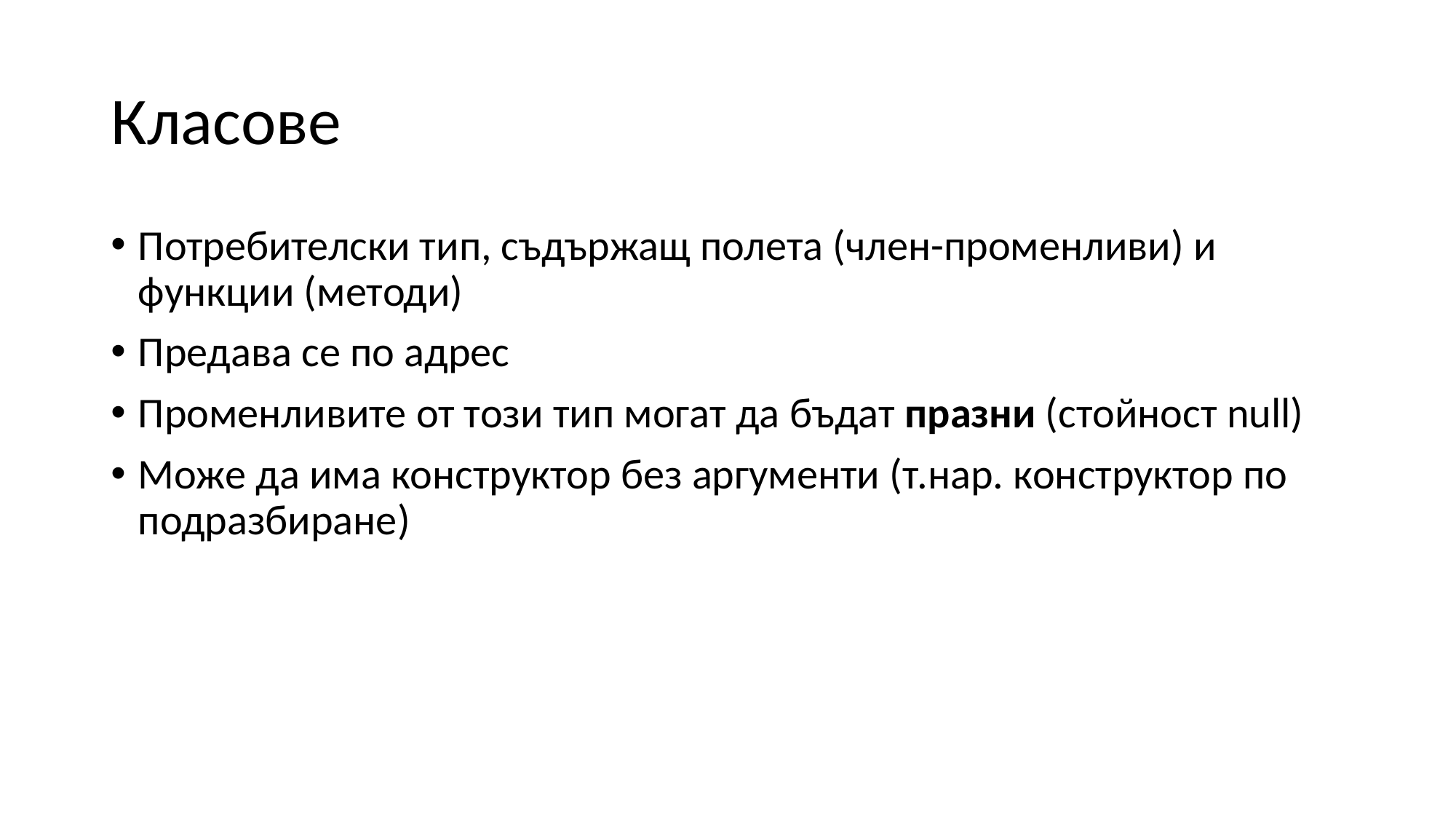

# Класове
Потребителски тип, съдържащ полета (член-променливи) и функции (методи)
Предава се по адрес
Променливите от този тип могат да бъдат празни (стойност null)
Може да има конструктор без аргументи (т.нар. конструктор по подразбиране)